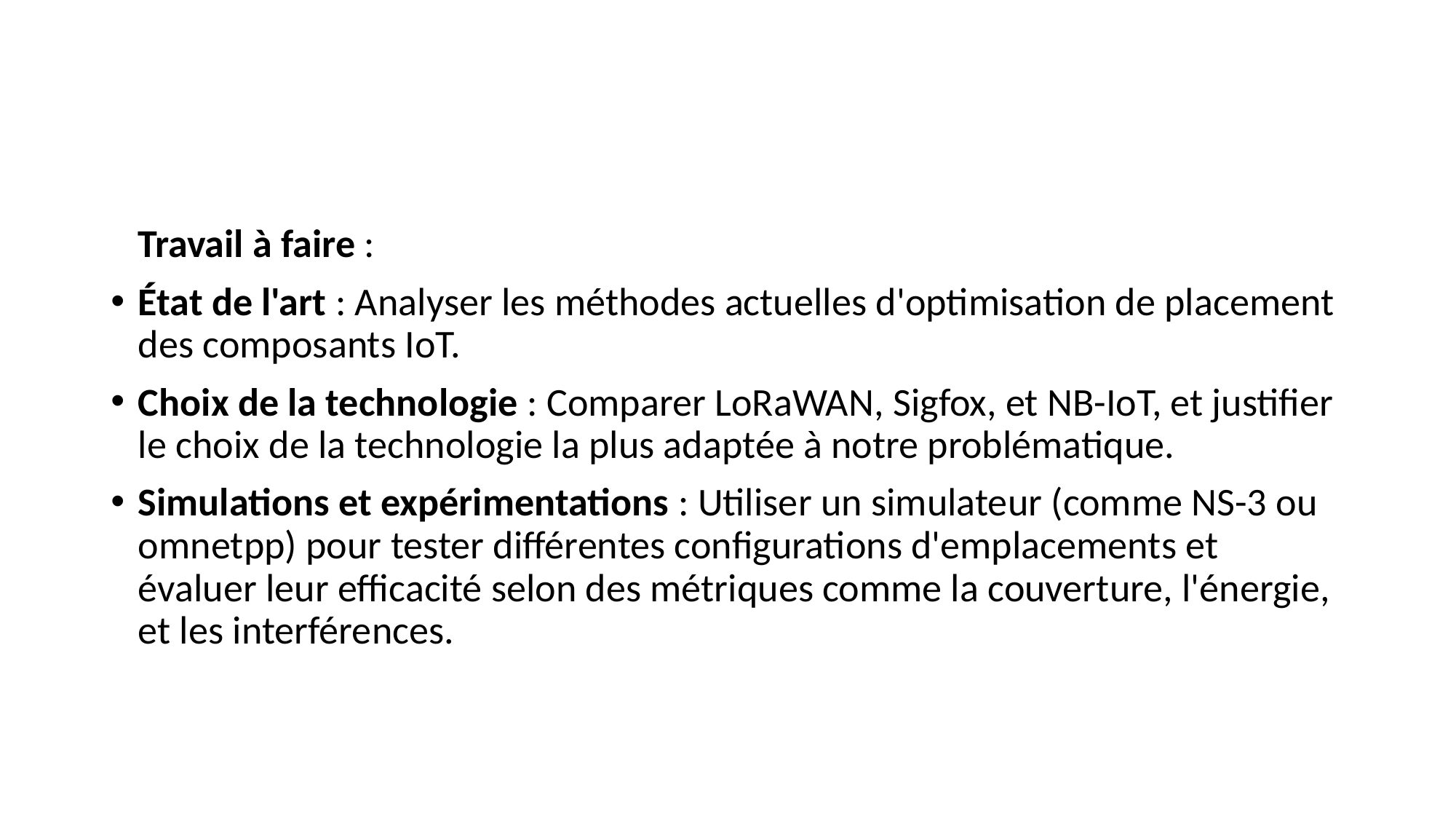

#
   Travail à faire :
État de l'art : Analyser les méthodes actuelles d'optimisation de placement des composants IoT.
Choix de la technologie : Comparer LoRaWAN, Sigfox, et NB-IoT, et justifier le choix de la technologie la plus adaptée à notre problématique.
Simulations et expérimentations : Utiliser un simulateur (comme NS-3 ou omnetpp) pour tester différentes configurations d'emplacements et évaluer leur efficacité selon des métriques comme la couverture, l'énergie, et les interférences.